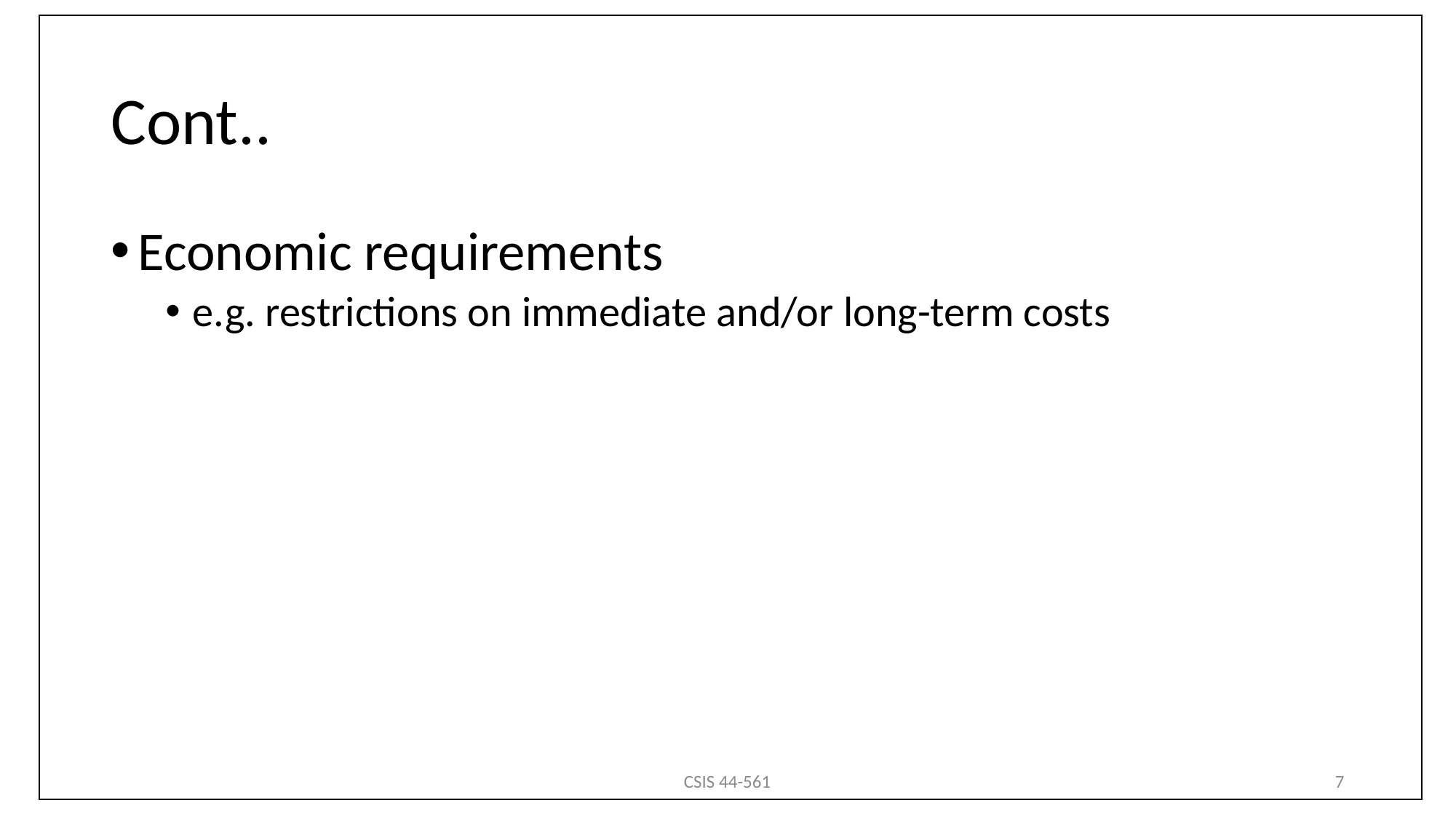

# Cont..
Economic requirements
e.g. restrictions on immediate and/or long-term costs
CSIS 44-561
7